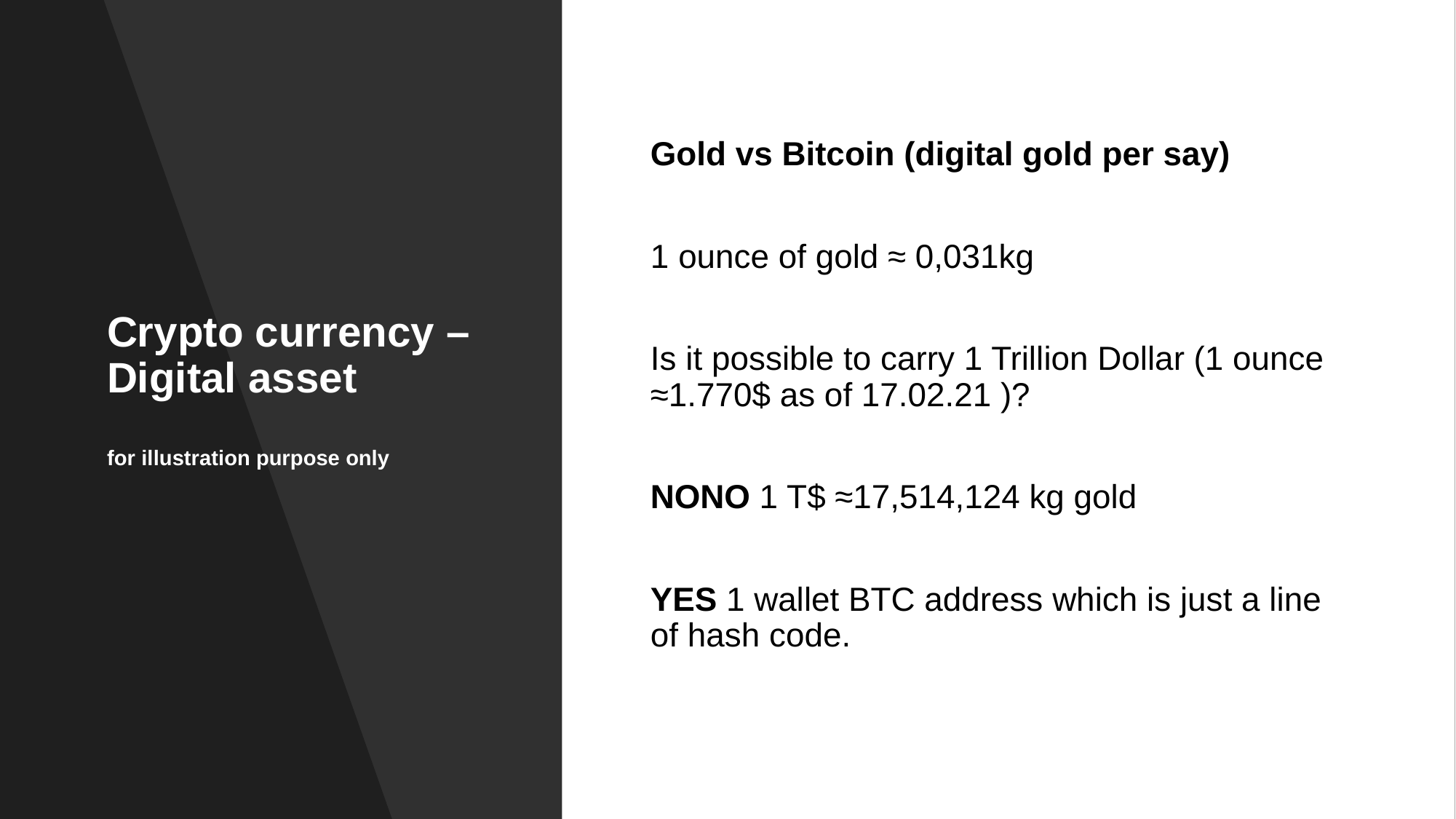

# Crypto currency – Digital asset for illustration purpose only

Gold vs Bitcoin (digital gold per say)

1 ounce of gold ≈ 0,031kg

Is it possible to carry 1 Trillion Dollar (1 ounce ≈1.770$ as of 17.02.21 )?

NONO 1 T$ ≈17,514,124 kg gold

YES 1 wallet BTC address which is just a line of hash code.